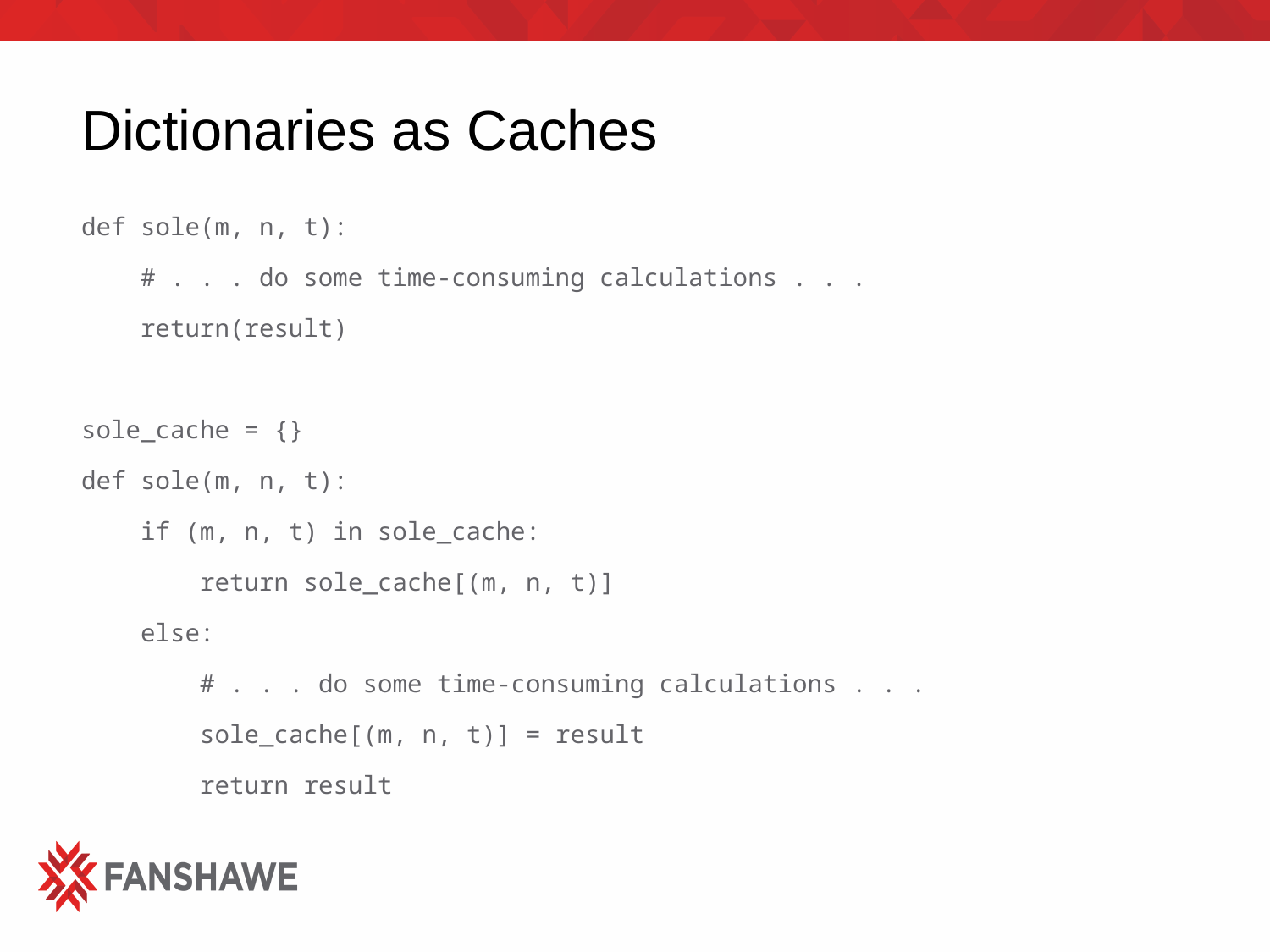

# Dictionaries as Caches
def sole(m, n, t):
    # . . . do some time-consuming calculations . . .
    return(result)

sole_cache = {}
def sole(m, n, t):
    if (m, n, t) in sole_cache:
        return sole_cache[(m, n, t)]
    else:
        # . . . do some time-consuming calculations . . .
        sole_cache[(m, n, t)] = result
        return result